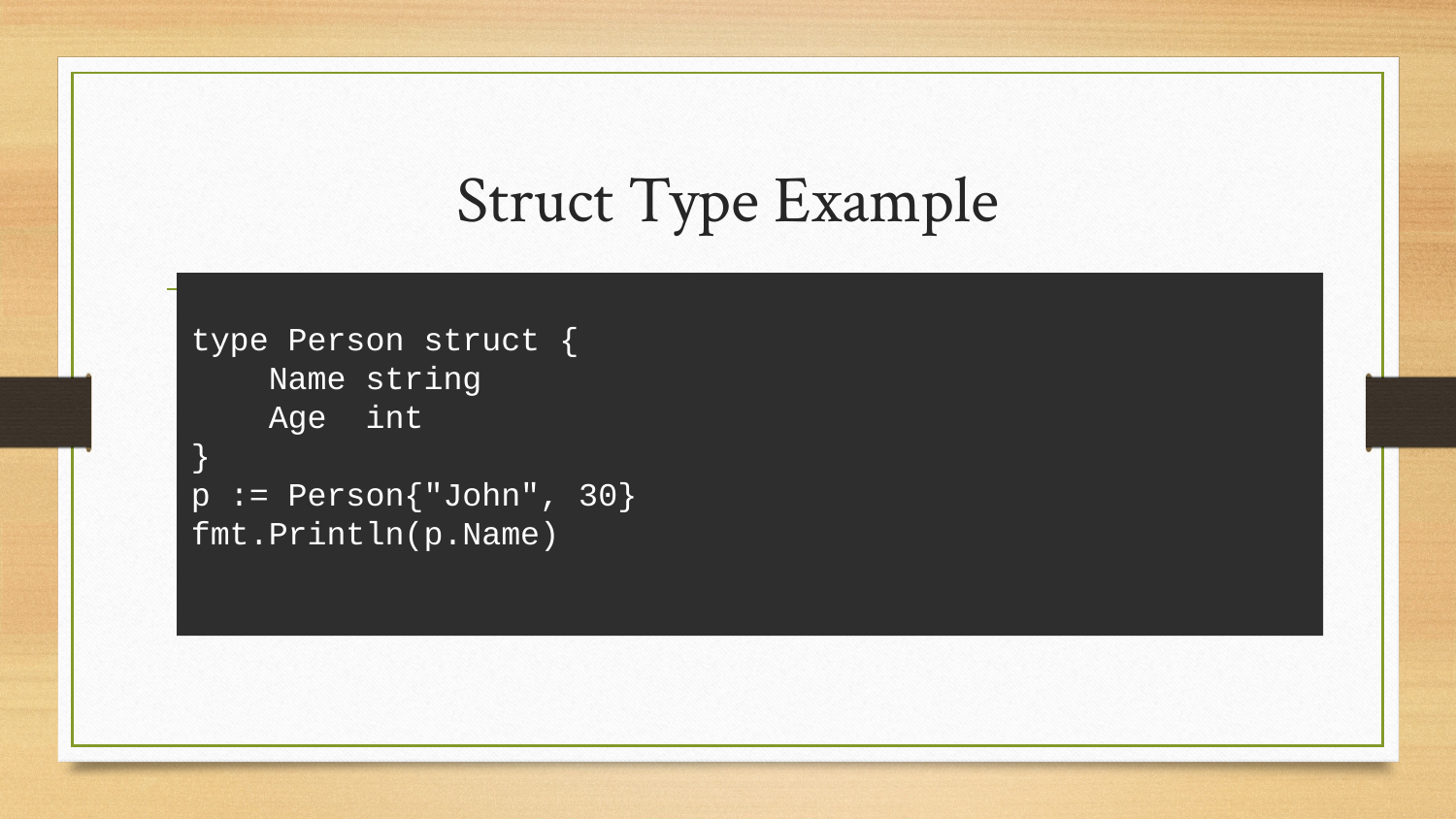

# Struct Type Example

type Person struct {
    Name string
    Age  int
}
p := Person{"John", 30}
fmt.Println(p.Name)